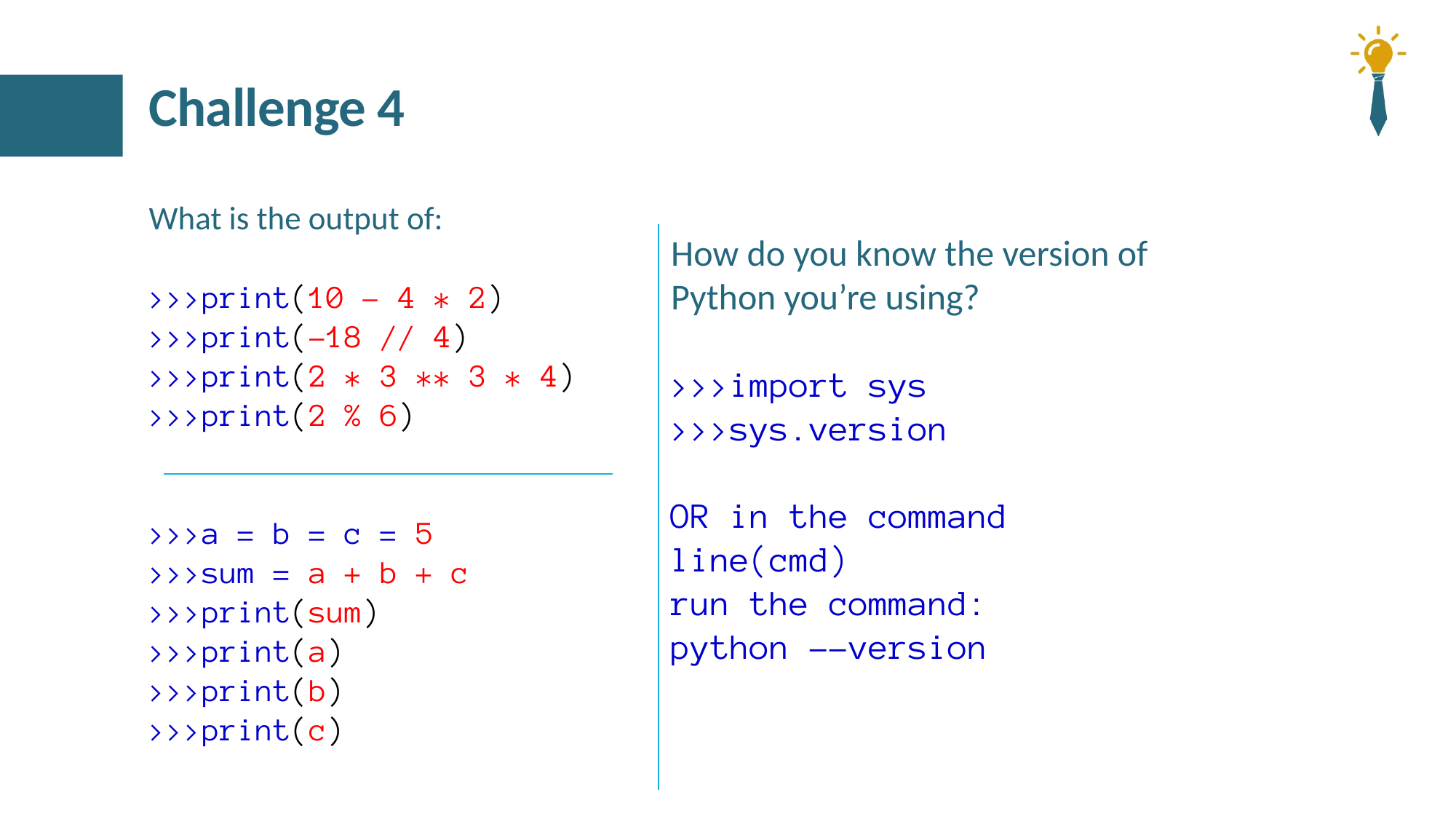

# Challenge 4
What is the output of:
>>>print(10 – 4 * 2)
>>>print(-18 // 4)
>>>print(2 * 3 ** 3 * 4)
>>>print(2 % 6)
>>>a = b = c = 5
>>>sum = a + b + c
>>>print(sum)
>>>print(a)
>>>print(b)
>>>print(c)

How do you know the version of Python you’re using?
>>>import sys
>>>sys.version
OR in the command line(cmd)
run the command:
python --version